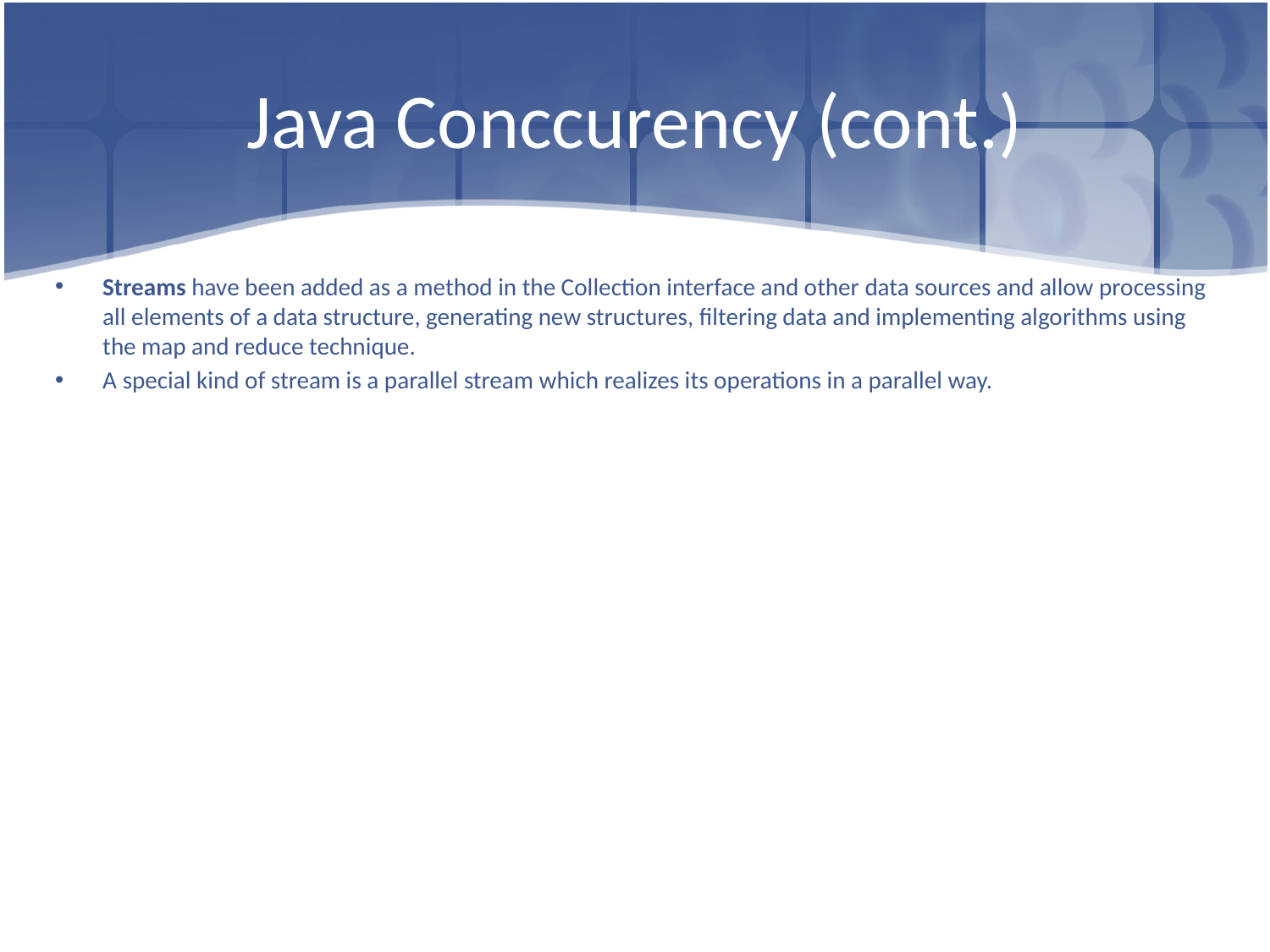

# Java Conccurency (cont.)
Streams have been added as a method in the Collection interface and other data sources and allow processing all elements of a data structure, generating new structures, filtering data and implementing algorithms using the map and reduce technique.
A special kind of stream is a parallel stream which realizes its operations in a parallel way.